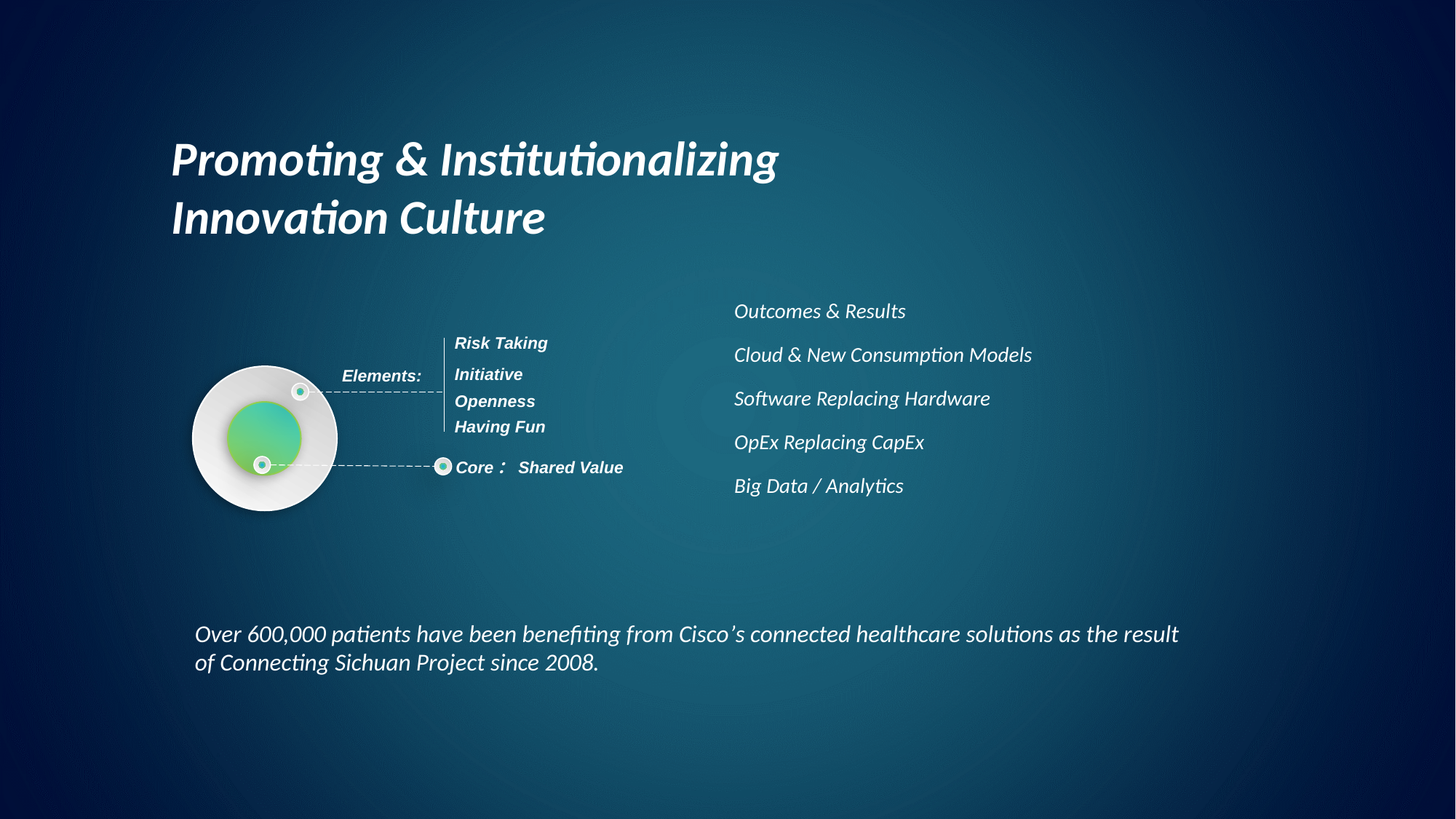

Promoting & Institutionalizing
Innovation Culture
Outcomes & Results
Cloud & New Consumption Models
Software Replacing Hardware
OpEx Replacing CapEx
Big Data / Analytics

Risk Taking

Initiative
Elements:

Openness
Having Fun
Core：Shared Value

Over 600,000 patients have been benefiting from Cisco’s connected healthcare solutions as the result of Connecting Sichuan Project since 2008.